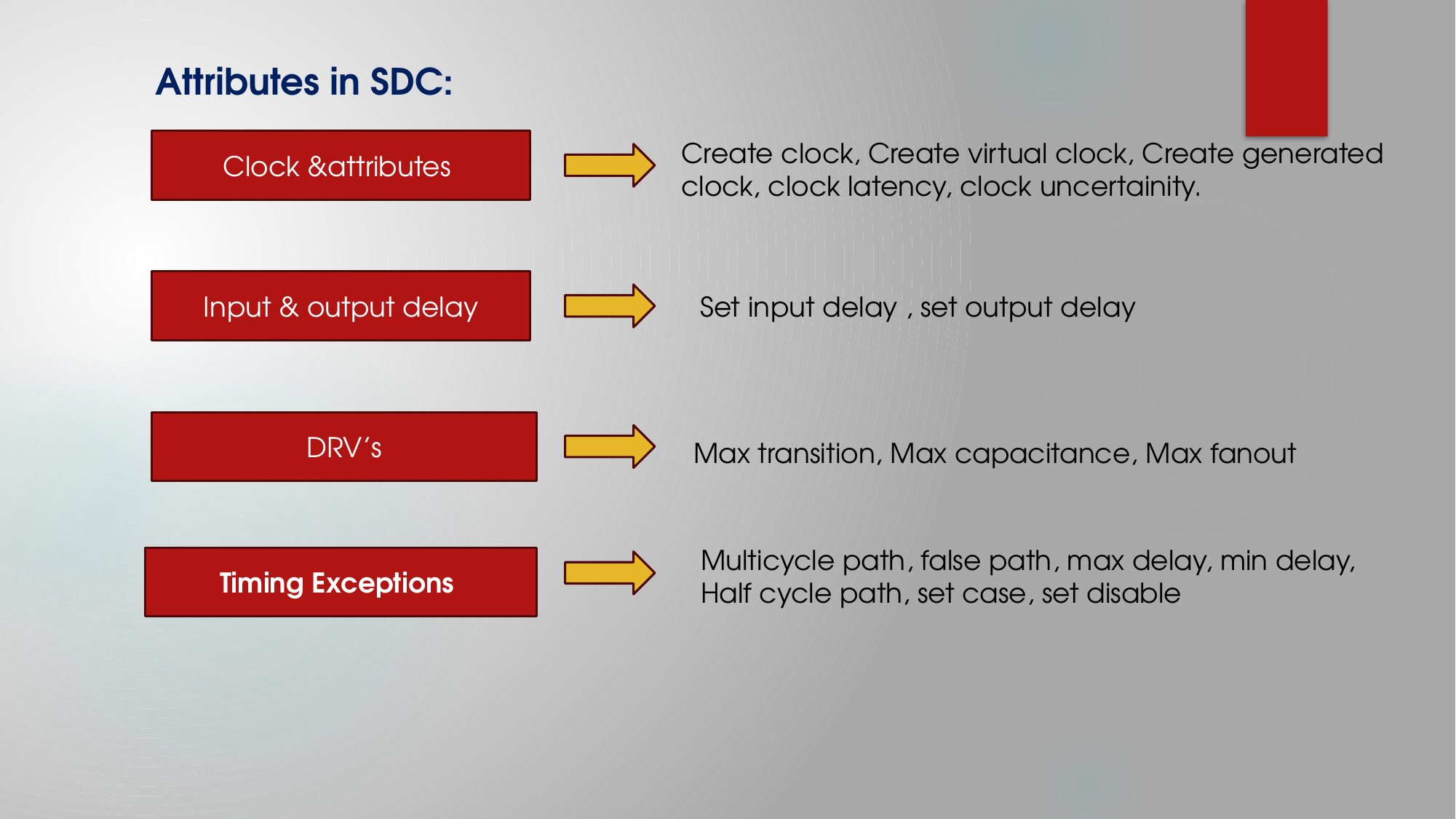

Attributes in SDC:
Clock &attributes
Create clock, Create virtual clock, Create generated clock, clock latency, clock uncertainity.

Input & output delay

Set input delay , set output delay
DRV’s

Max transition, Max capacitance, Max fanout
Multicycle path, false path, max delay, min delay,
Half cycle path, set case, set disable
Timing Exceptions